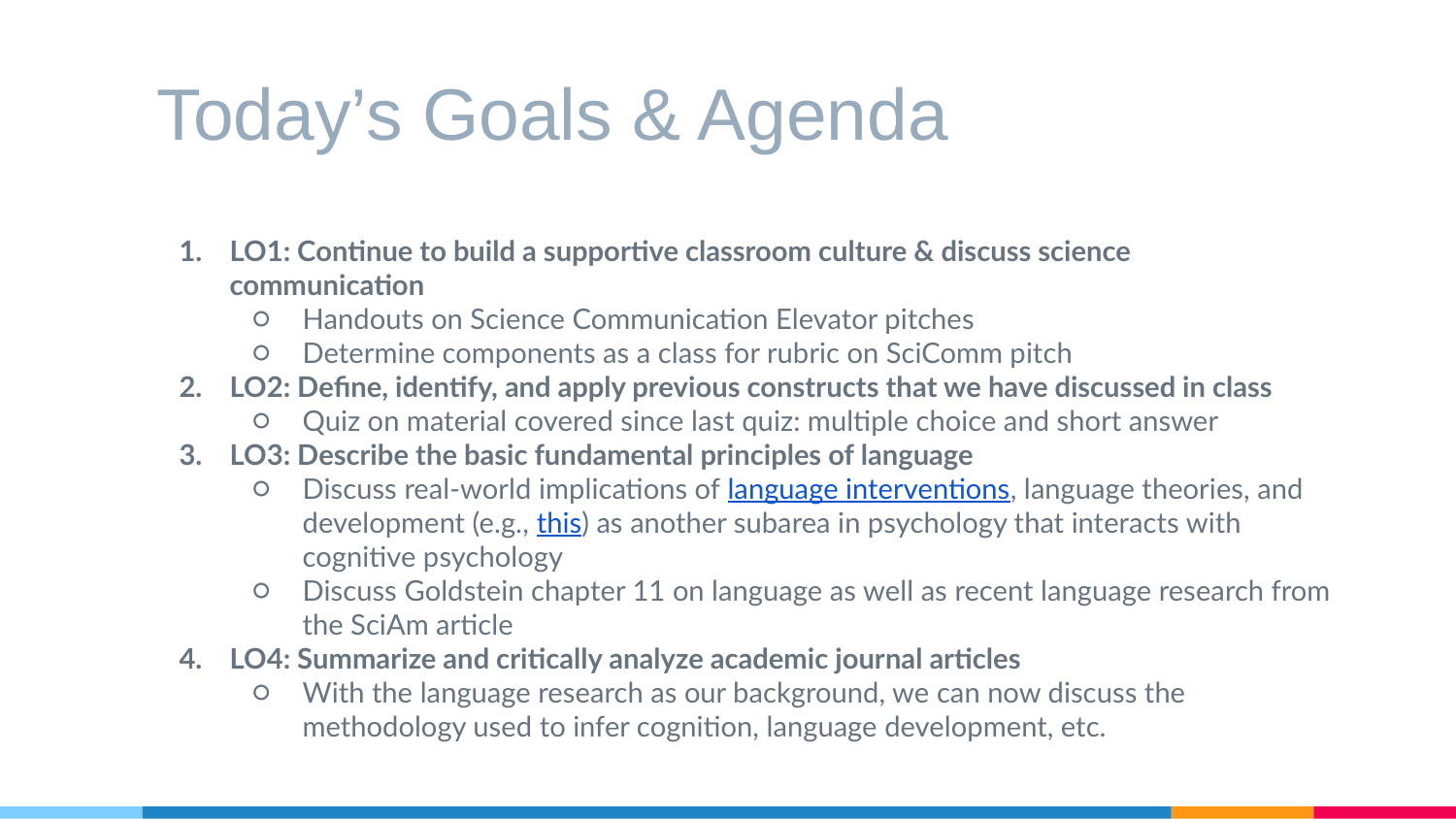

# Today’s Goals & Agenda
LO1: Continue to build a supportive classroom culture & discuss science communication
Handouts on Science Communication Elevator pitches
Determine components as a class for rubric on SciComm pitch
LO2: Define, identify, and apply previous constructs that we have discussed in class
Quiz on material covered since last quiz: multiple choice and short answer
LO3: Describe the basic fundamental principles of language
Discuss real-world implications of language interventions, language theories, and development (e.g., this) as another subarea in psychology that interacts with cognitive psychology
Discuss Goldstein chapter 11 on language as well as recent language research from the SciAm article
LO4: Summarize and critically analyze academic journal articles
With the language research as our background, we can now discuss the methodology used to infer cognition, language development, etc.